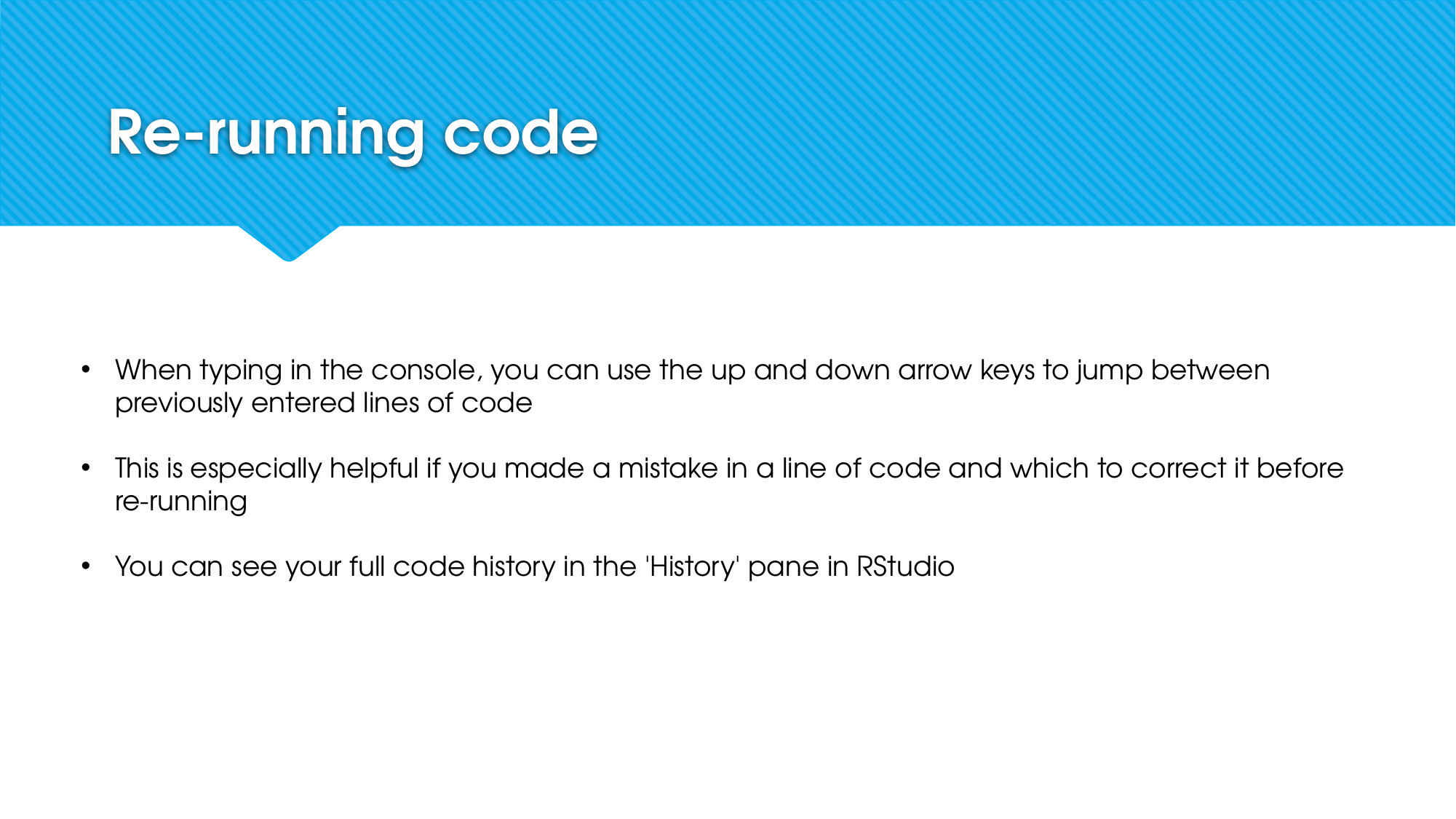

# Re-running code

When typing in the console, you can use the up and down arrow keys to jump between previously entered lines of code

This is especially helpful if you made a mistake in a line of code and which to correct it before re-running

You can see your full code history in the 'History' pane in RStudio